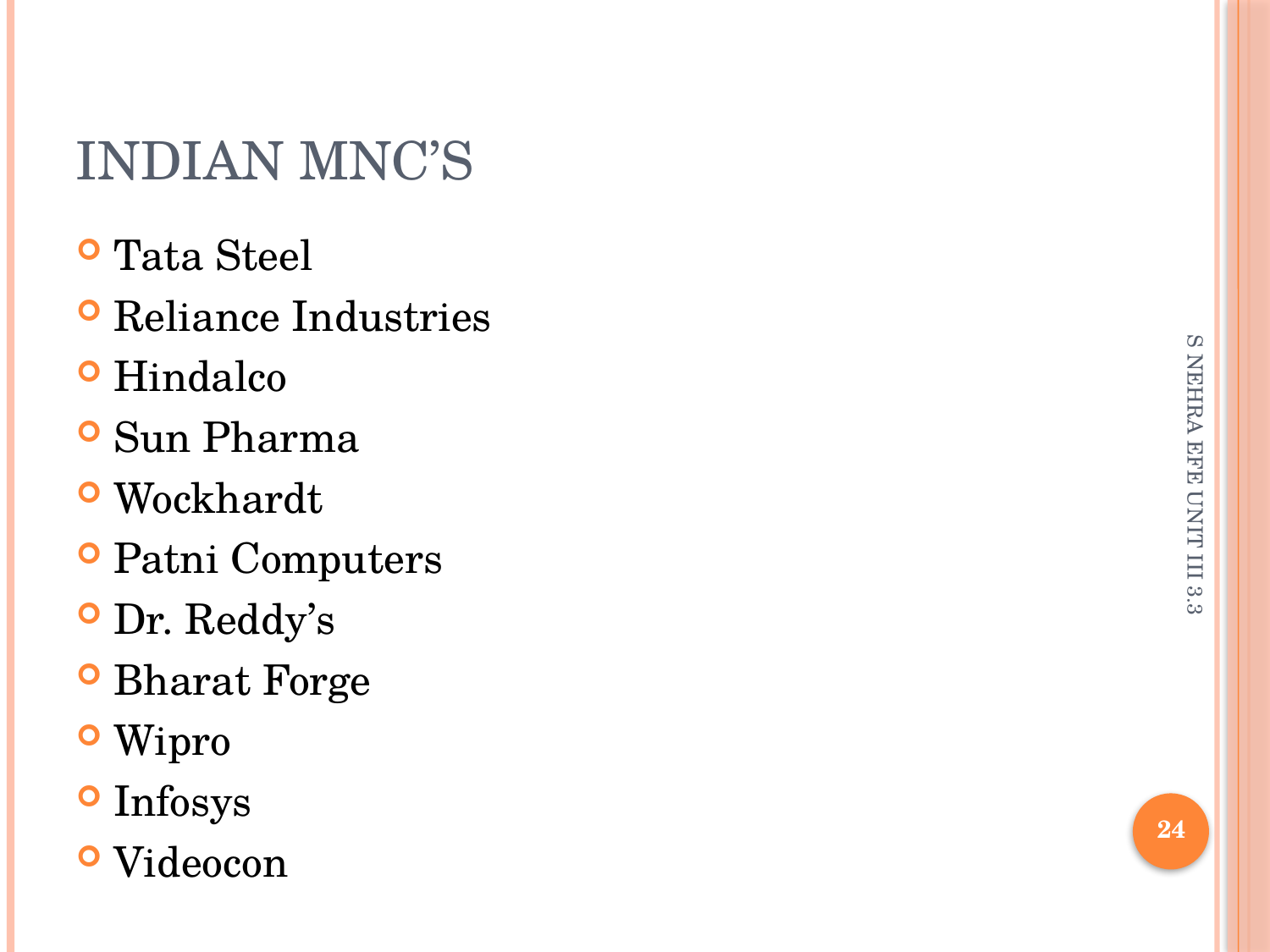

# Indian mnc’s
Tata Steel
Reliance Industries
Hindalco
Sun Pharma
Wockhardt
Patni Computers
Dr. Reddy’s
Bharat Forge
Wipro
Infosys
Videocon

S NEHRA EFE UNIT III 3.3
24